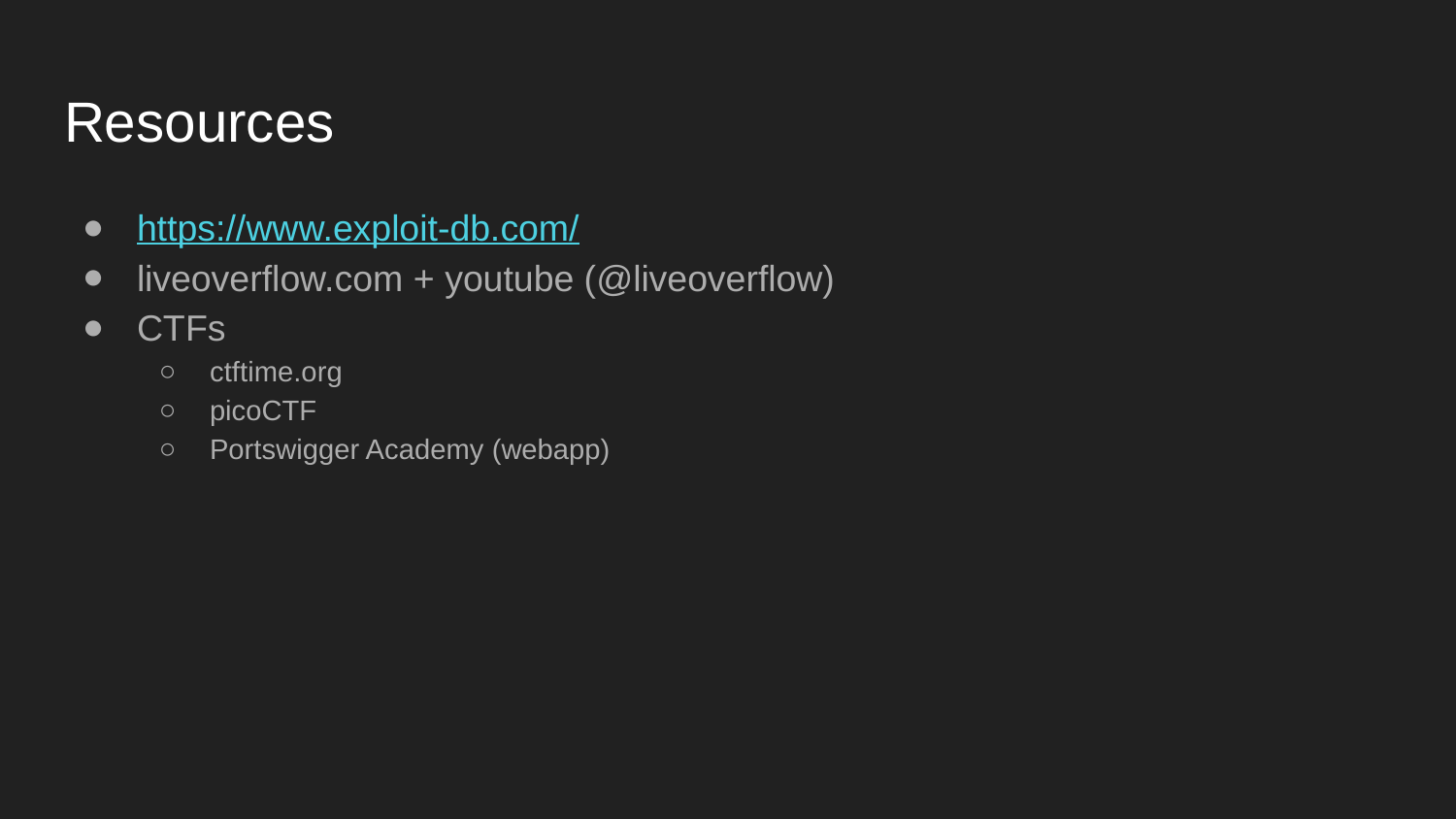

# Resources
https://www.exploit-db.com/
liveoverflow.com + youtube (@liveoverflow)
CTFs
ctftime.org
picoCTF
Portswigger Academy (webapp)